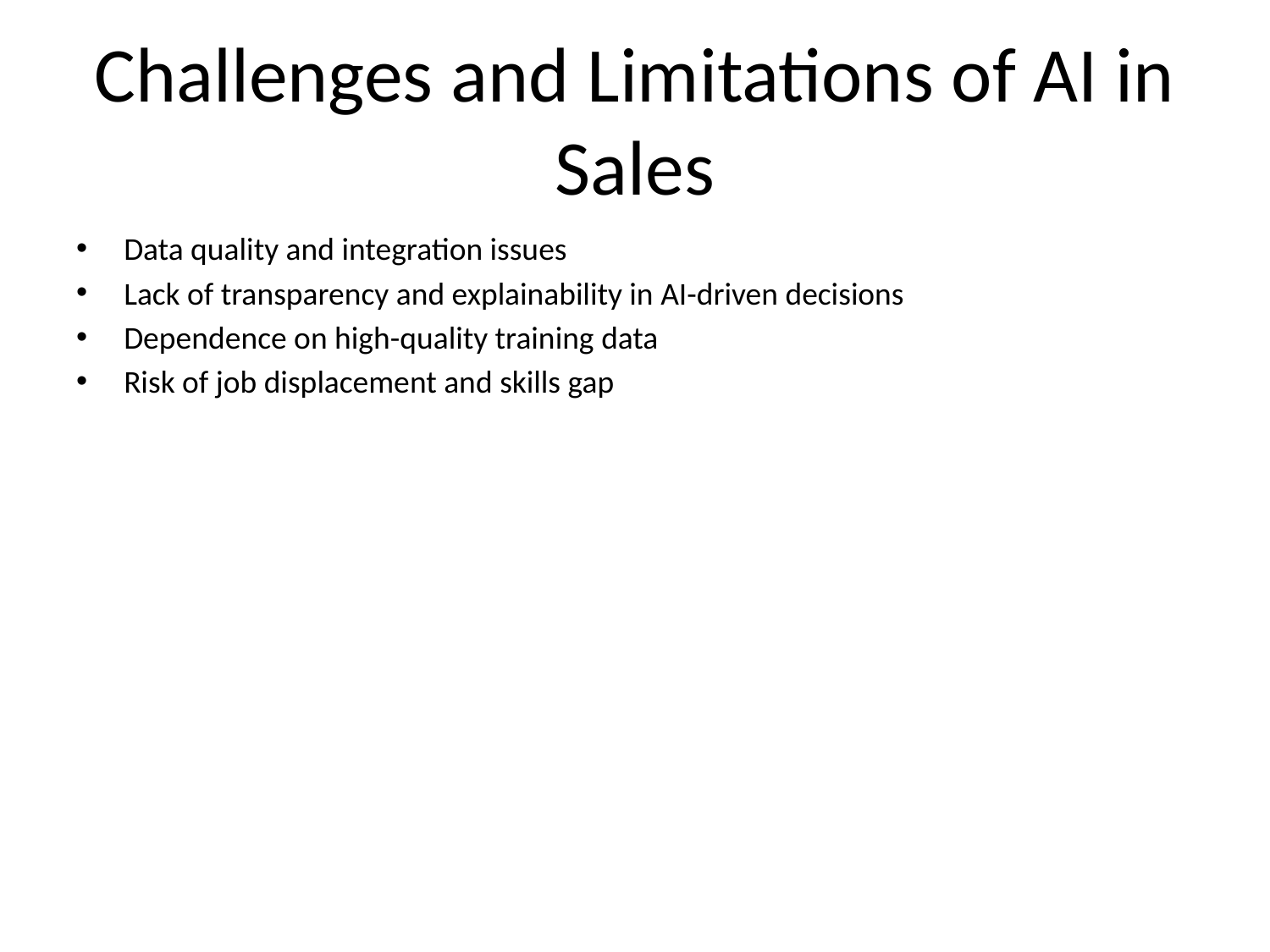

# Challenges and Limitations of AI in Sales
Data quality and integration issues
Lack of transparency and explainability in AI-driven decisions
Dependence on high-quality training data
Risk of job displacement and skills gap